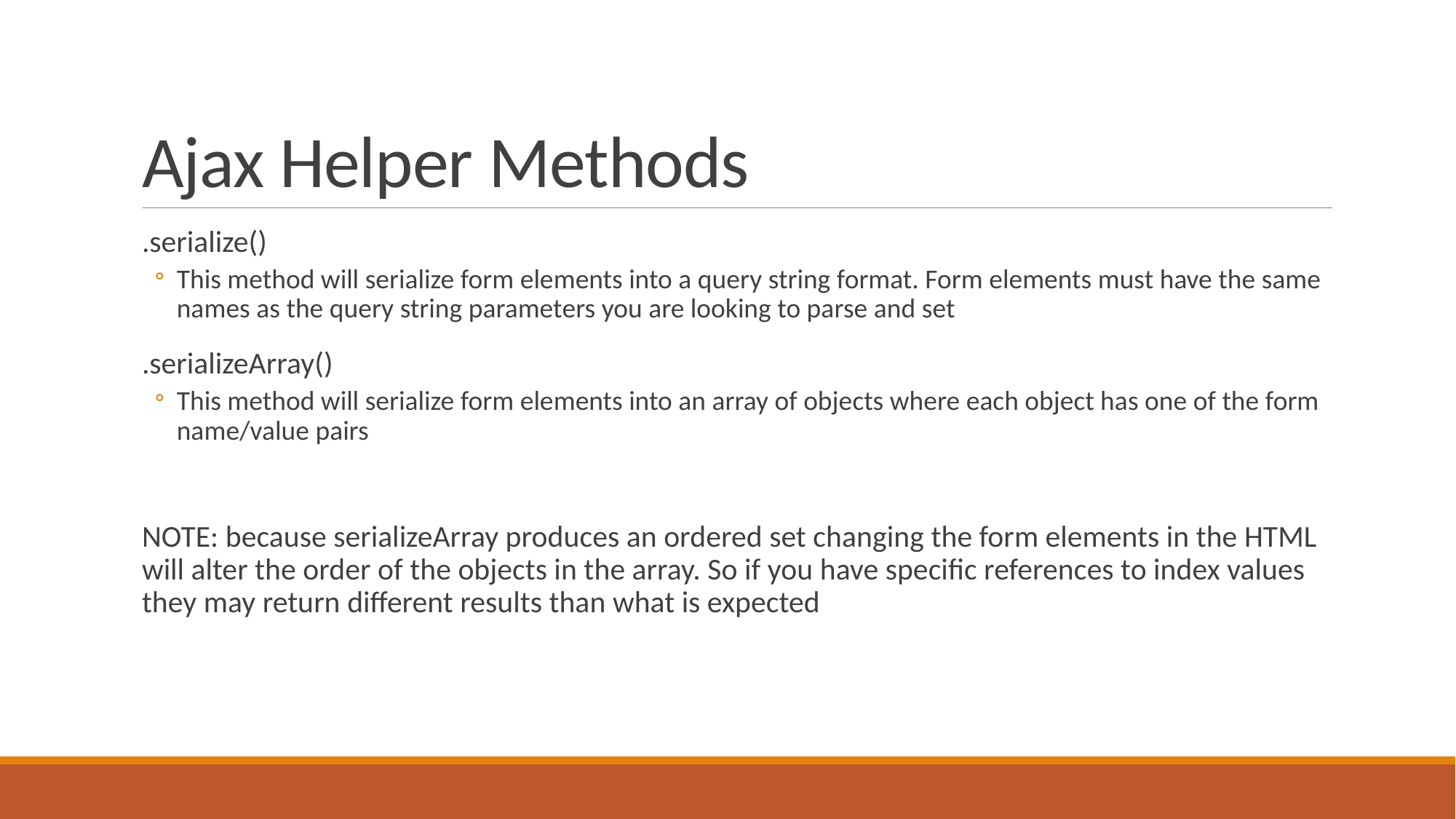

# Ajax Helper Methods
.serialize()
This method will serialize form elements into a query string format. Form elements must have the same names as the query string parameters you are looking to parse and set
.serializeArray()
This method will serialize form elements into an array of objects where each object has one of the form name/value pairs

NOTE: because serializeArray produces an ordered set changing the form elements in the HTML will alter the order of the objects in the array. So if you have specific references to index values they may return different results than what is expected